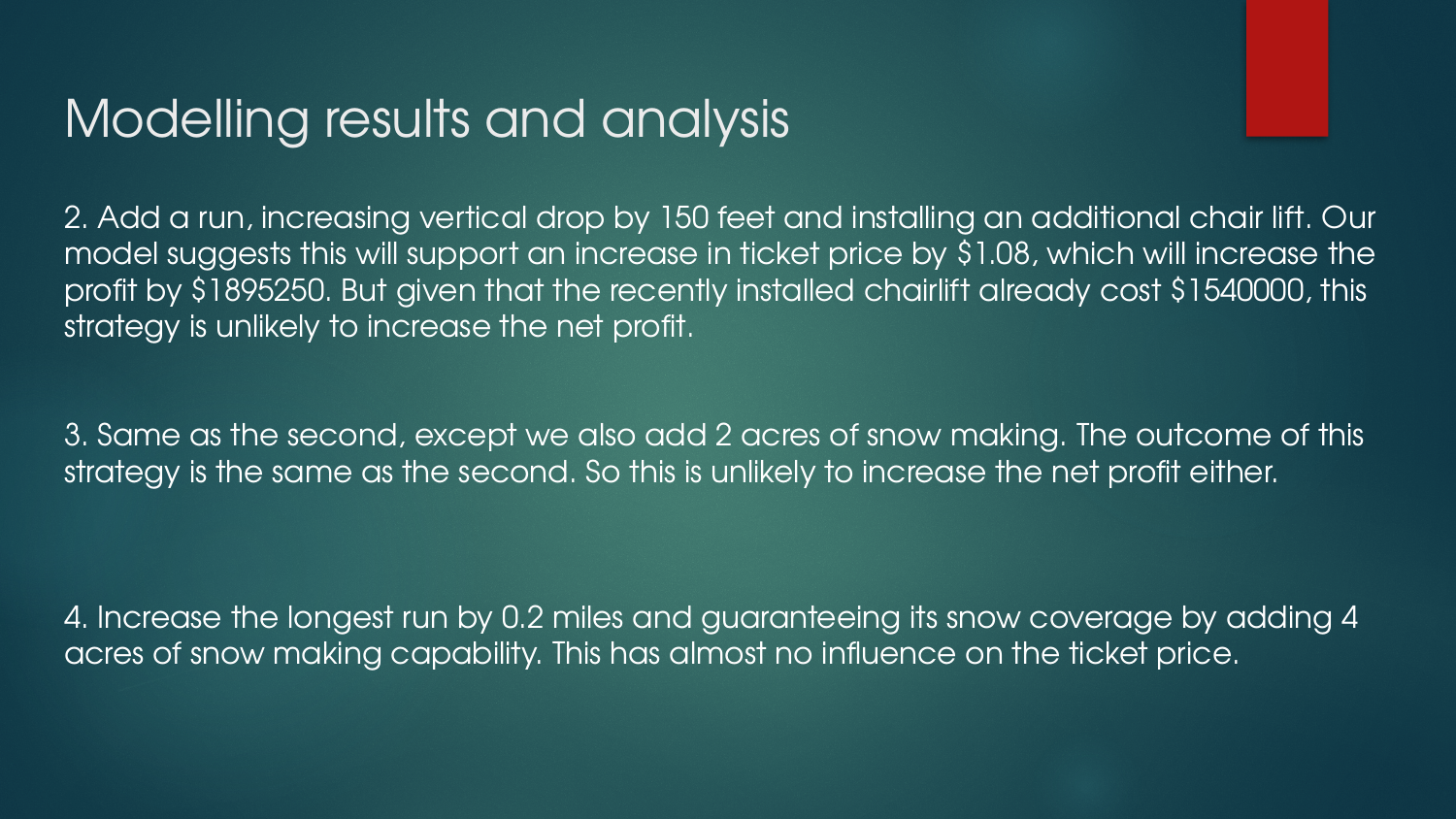

# Modelling results and analysis

2. Add a run, increasing vertical drop by 150 feet and installing an additional chair lift. Our model suggests this will support an increase in ticket price by $1.08, which will increase the profit by $1895250. But given that the recently installed chairlift already cost $1540000, this strategy is unlikely to increase the net profit.

3. Same as the second, except we also add 2 acres of snow making. The outcome of this strategy is the same as the second. So this is unlikely to increase the net profit either.

4. Increase the longest run by 0.2 miles and guaranteeing its snow coverage by adding 4 acres of snow making capability. This has almost no influence on the ticket price.